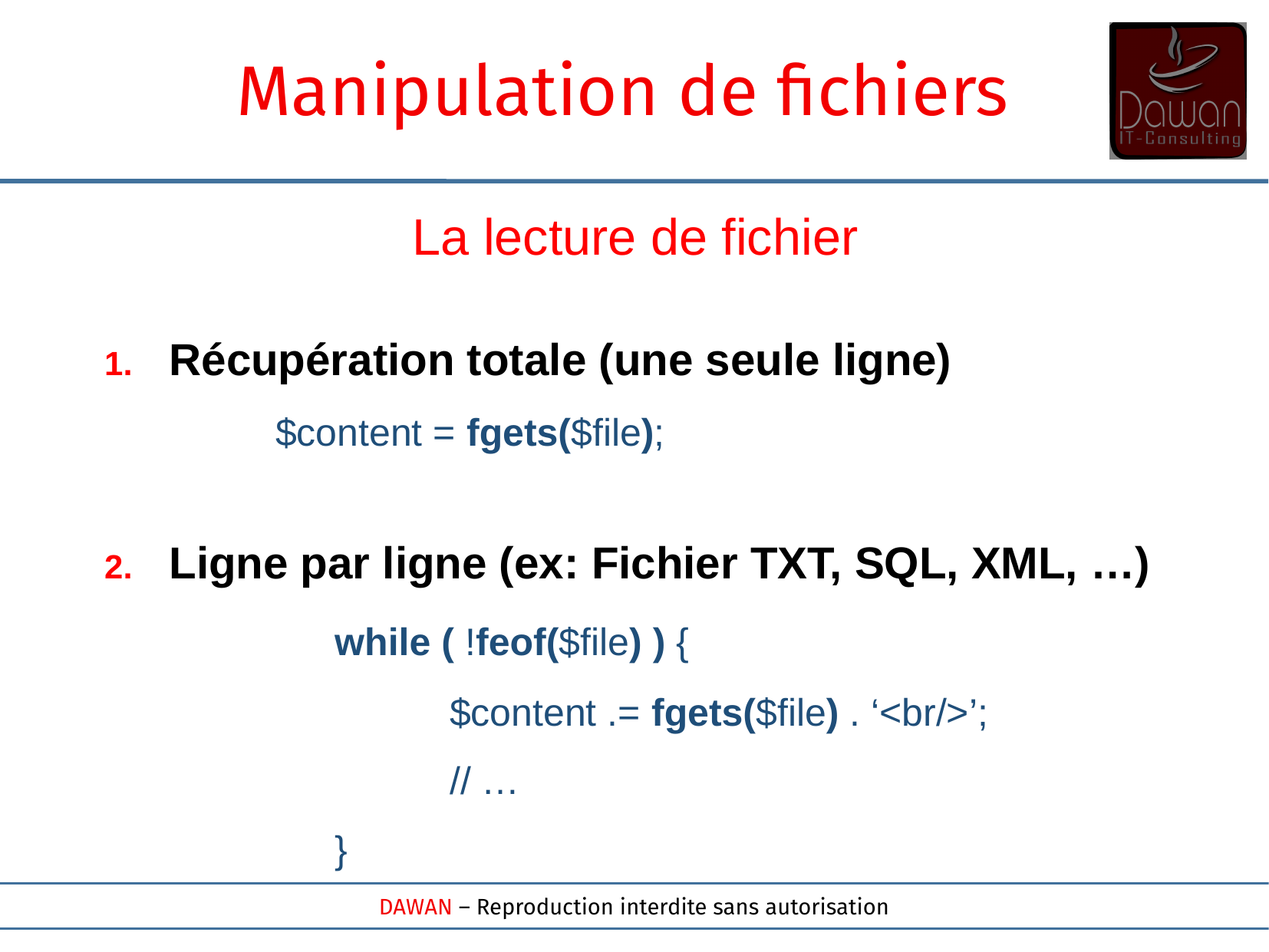

Manipulation de fichiers
La lecture de fichier

Récupération totale (une seule ligne)
		$content = fgets($file);

Ligne par ligne (ex: Fichier TXT, SQL, XML, …)
		while ( !feof($file) ) {
			$content .= fgets($file) . ‘<br/>’;
			// …
		}